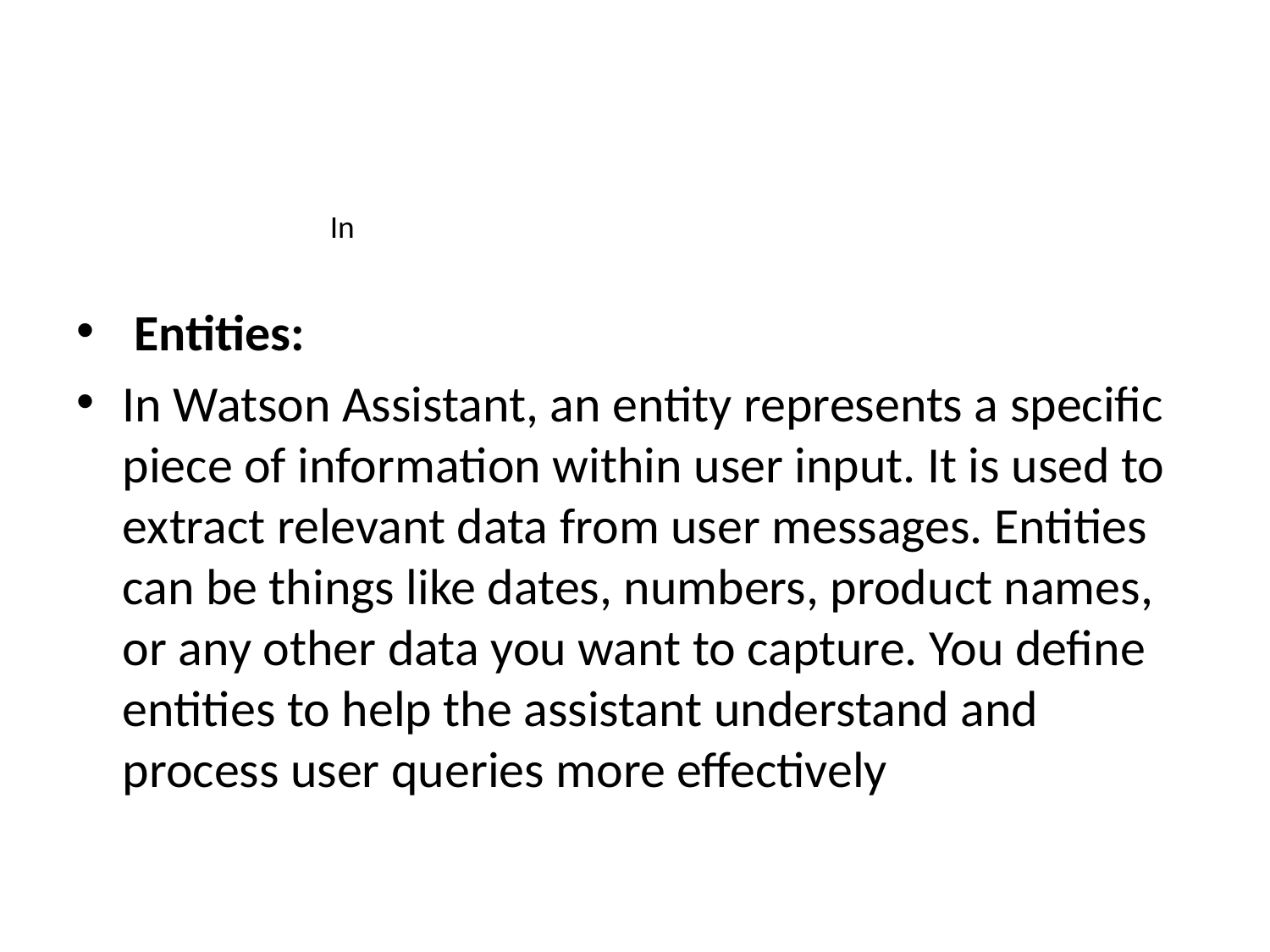

#

In

 Entities:
In Watson Assistant, an entity represents a specific piece of information within user input. It is used to extract relevant data from user messages. Entities can be things like dates, numbers, product names, or any other data you want to capture. You define entities to help the assistant understand and process user queries more effectively